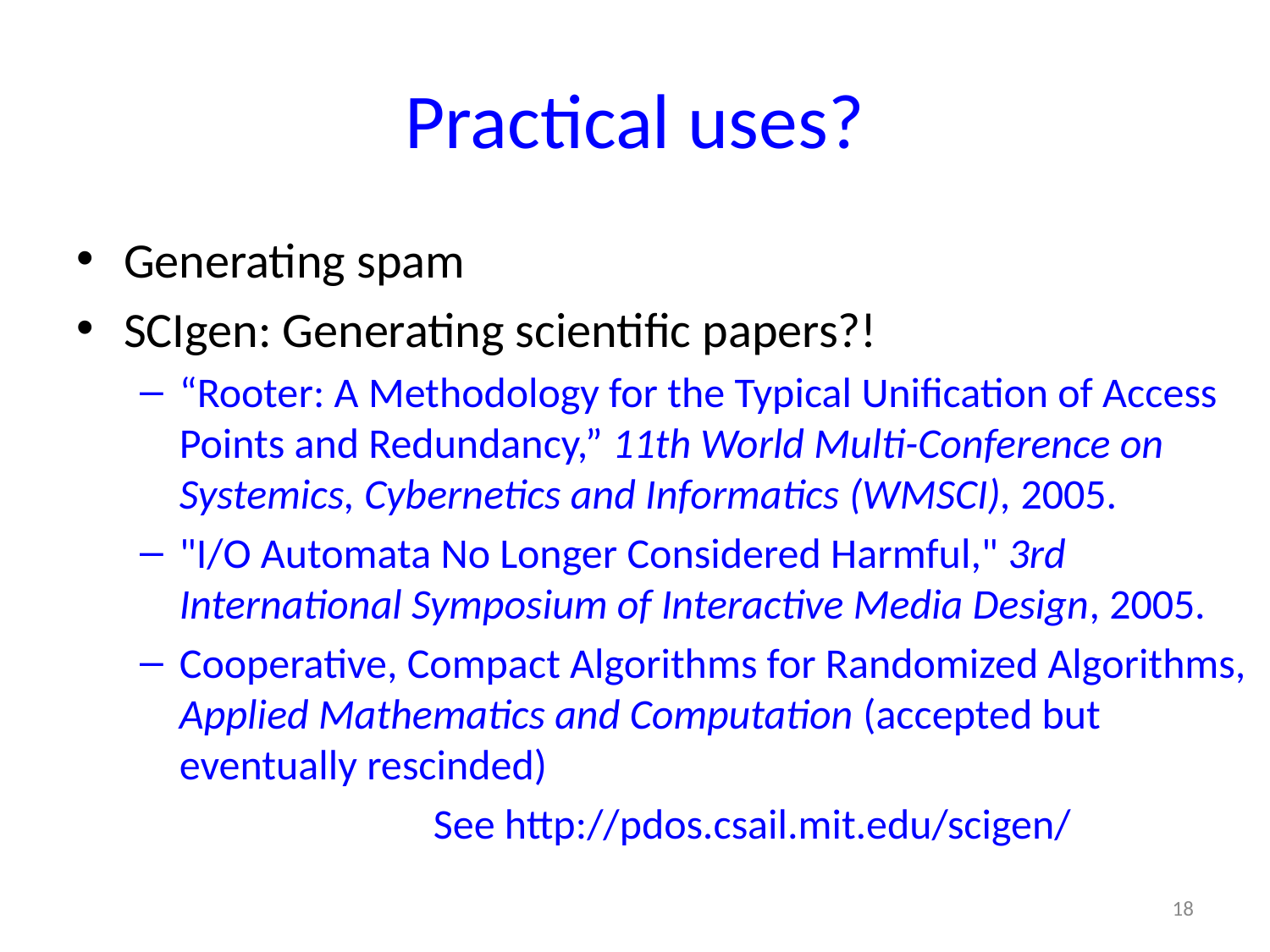

# Practical uses?
Generating spam
SCIgen: Generating scientific papers?!
“Rooter: A Methodology for the Typical Unification of Access Points and Redundancy,” 11th World Multi-Conference on Systemics, Cybernetics and Informatics (WMSCI), 2005.
"I/O Automata No Longer Considered Harmful," 3rd International Symposium of Interactive Media Design, 2005.
Cooperative, Compact Algorithms for Randomized Algorithms, Applied Mathematics and Computation (accepted but eventually rescinded)
			See http://pdos.csail.mit.edu/scigen/
18